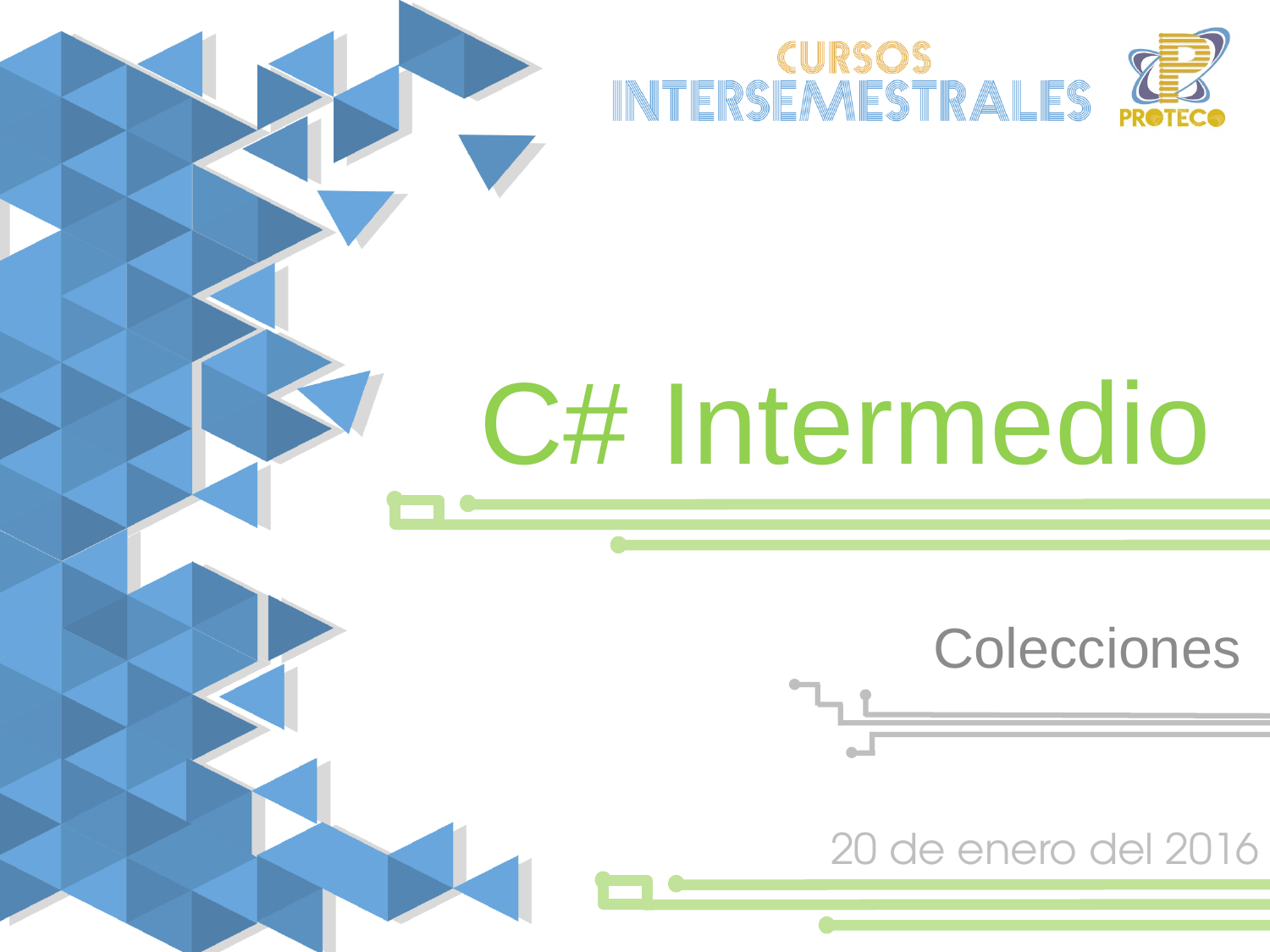

C# Intermedio
Colecciones
20 de enero del 2016